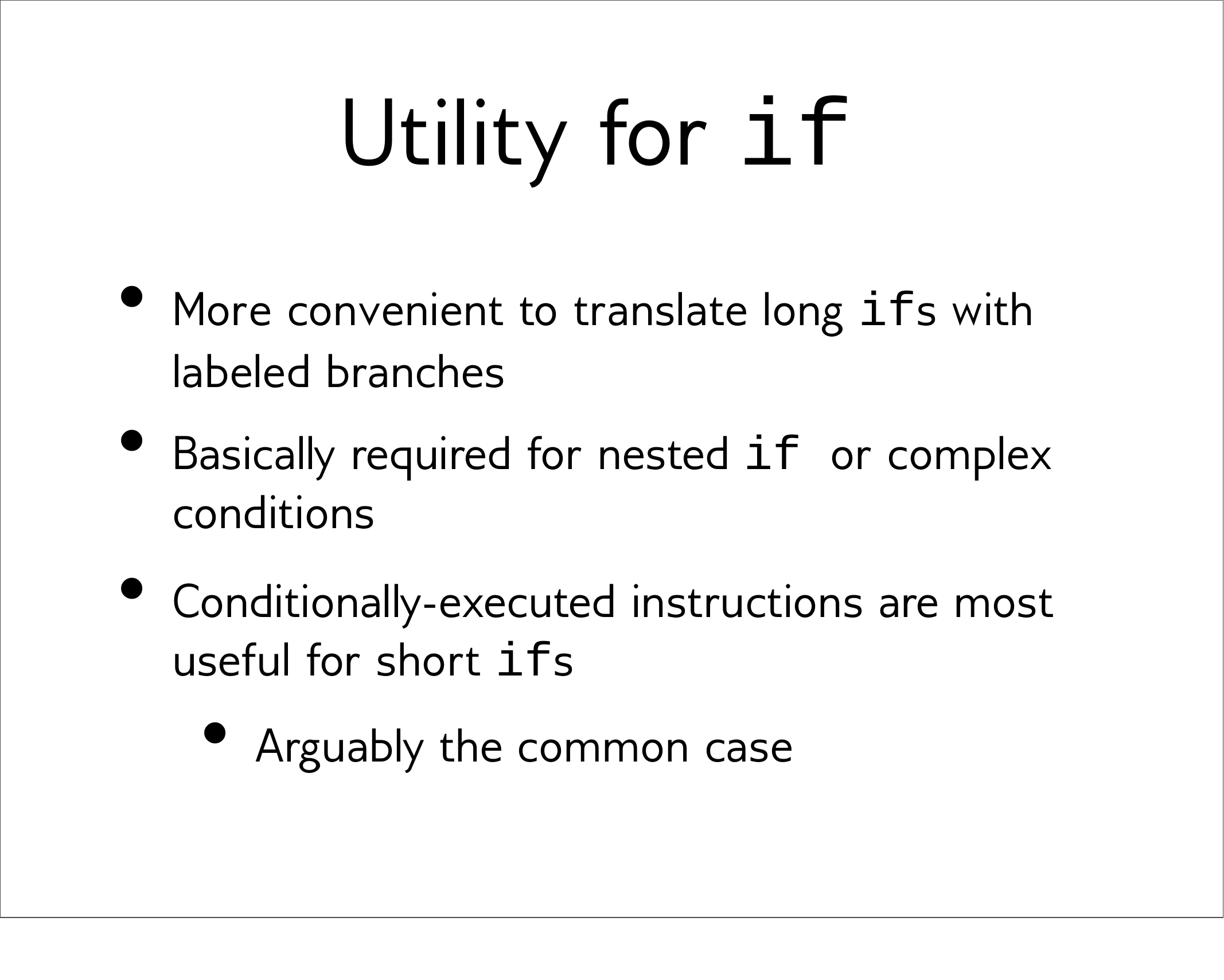

# Utility for if
More convenient to translate long ifs with        labeled branches
Basically required for nested if or complex conditions
Conditionally-executed instructions are most useful for short ifs
Arguably the common case